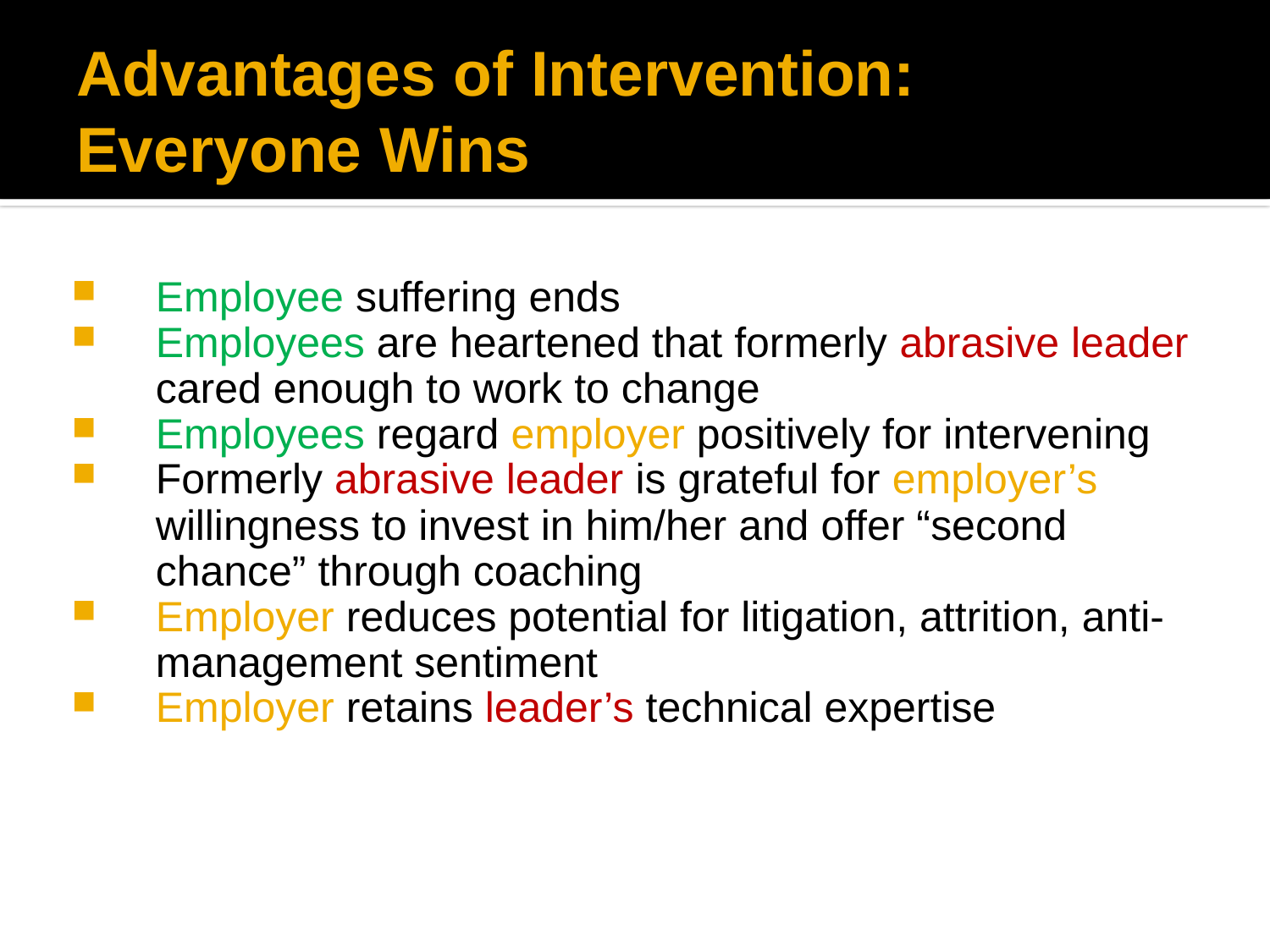

# Advantages of Intervention: Everyone Wins

Employee suffering ends
Employees are heartened that formerly abrasive leader cared enough to work to change
Employees regard employer positively for intervening
Formerly abrasive leader is grateful for employer’s willingness to invest in him/her and offer “second chance” through coaching
Employer reduces potential for litigation, attrition, anti-management sentiment
Employer retains leader’s technical expertise